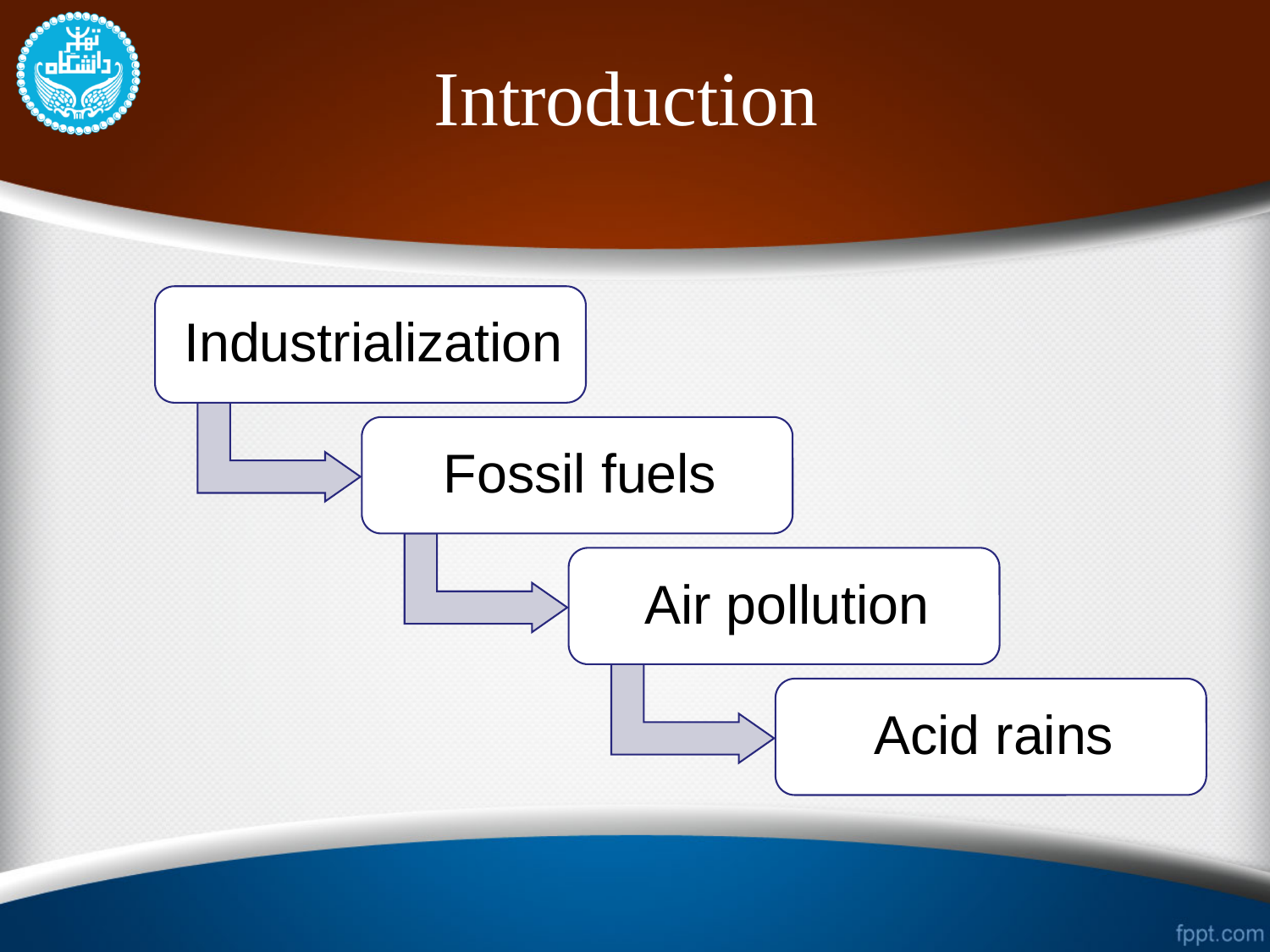

# Introduction
Industrialization

Fossil fuels

Air pollution

Acid rains